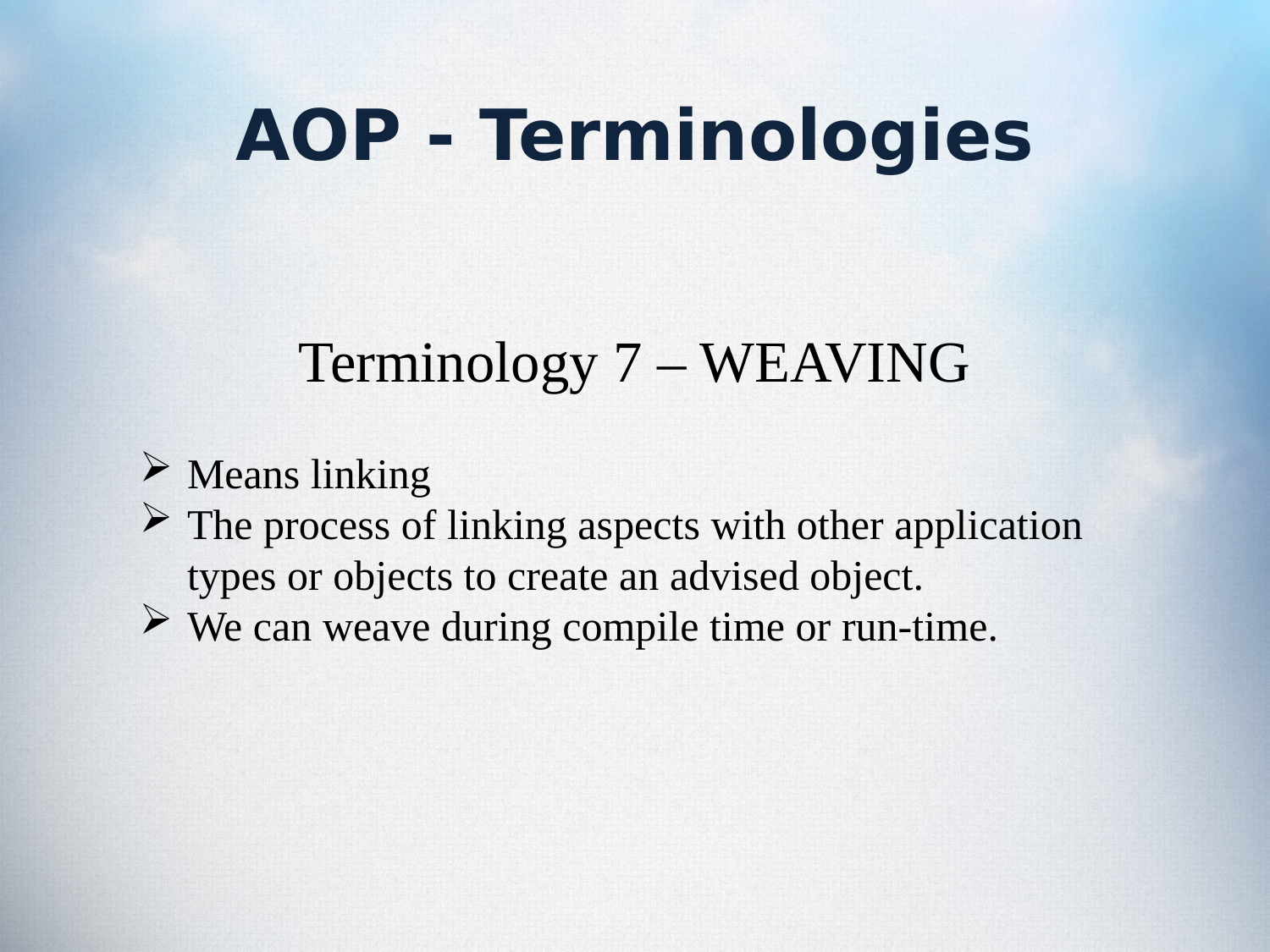

# AOP - Terminologies
Terminology 7 – WEAVING

Means linking
The process of linking aspects with other application types or objects to create an advised object.
We can weave during compile time or run-time.